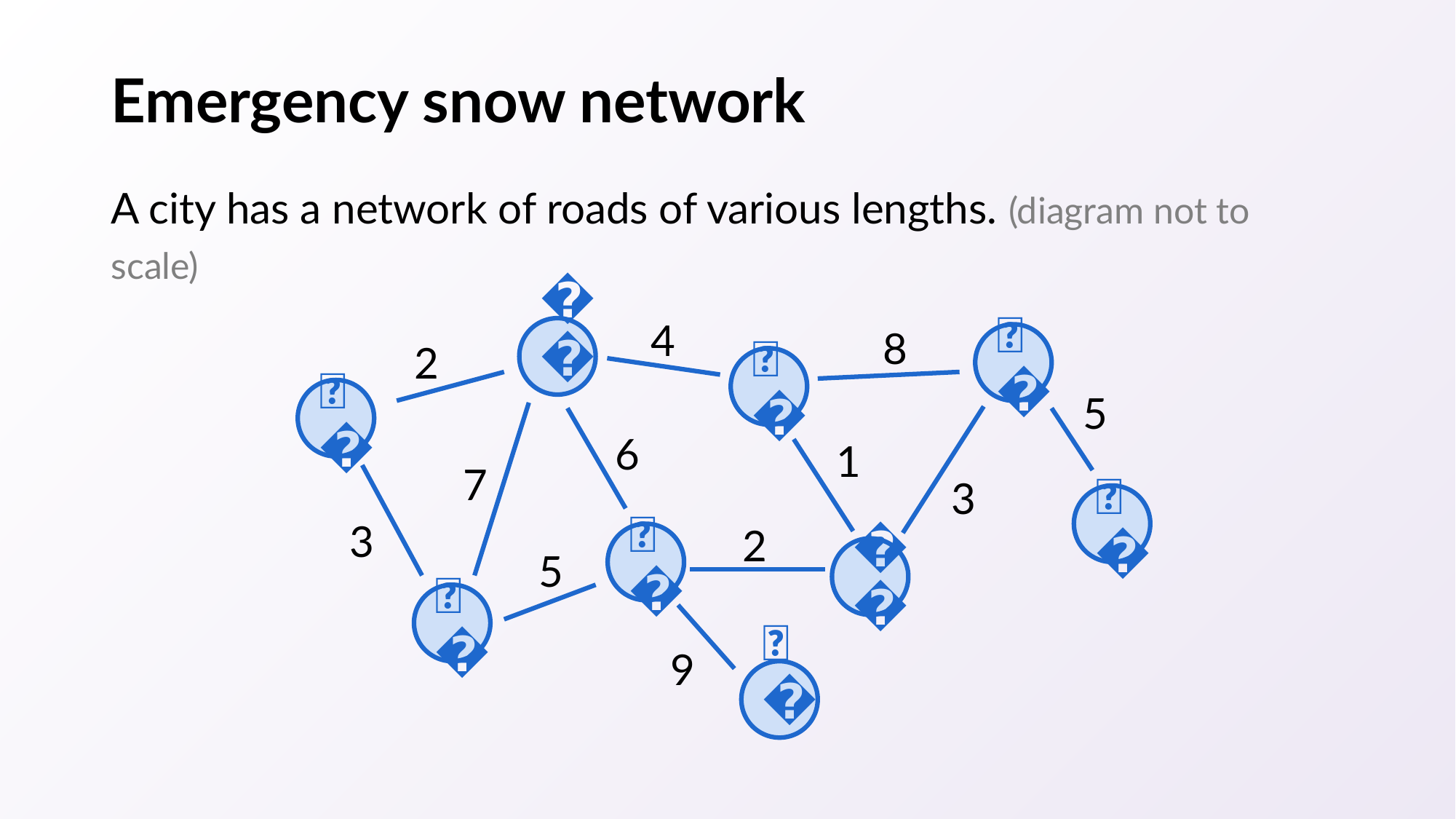

# Emergency snow network
A city has a network of roads of various lengths. (diagram not to scale)
4
8
2
🏘️
🏢
🏥
5
🏠
6
1
7
3
📚
3
2
🏡
5
🚒
🛒
9
🏚️